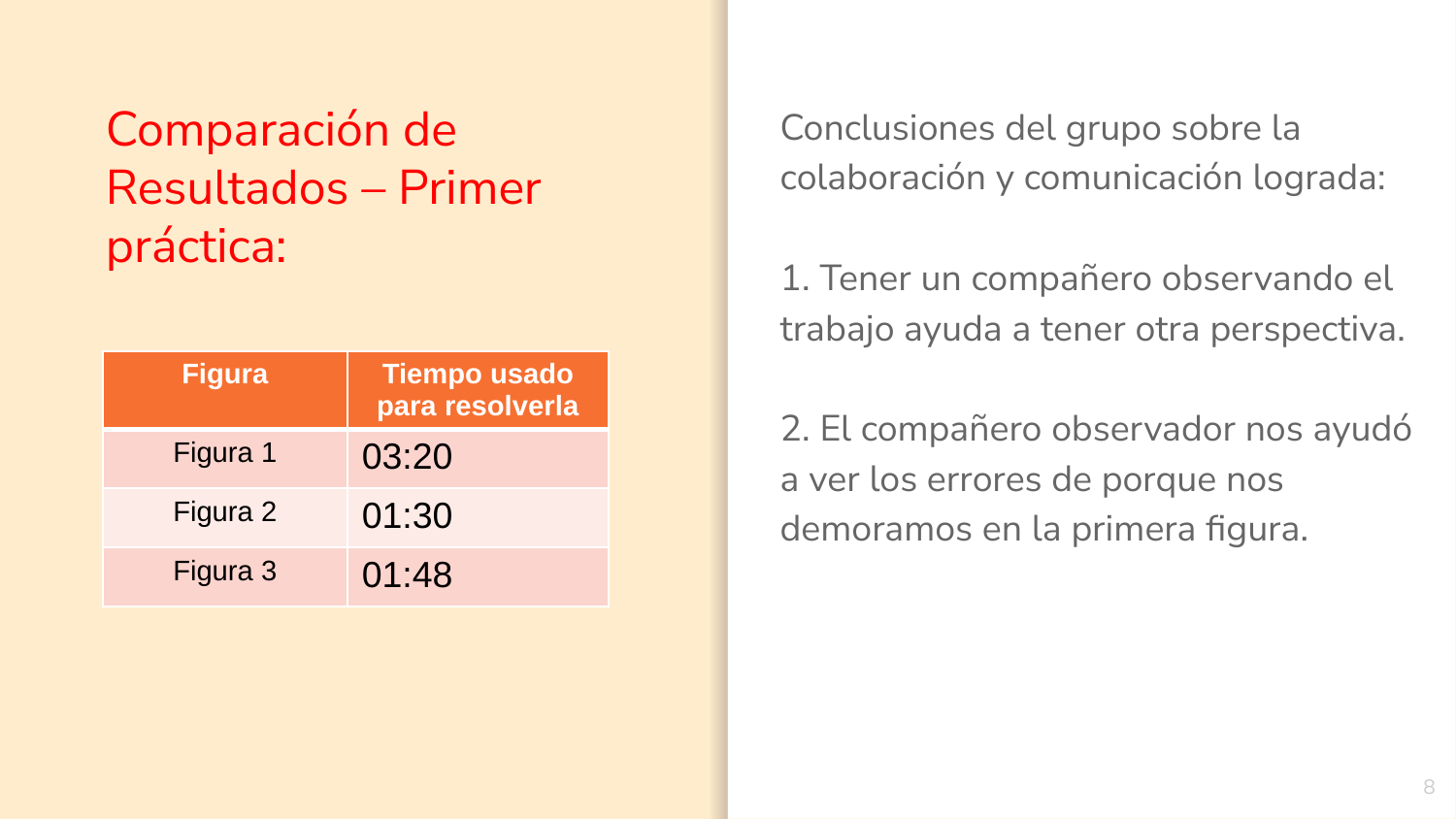

Comparación de Resultados – Primer práctica:
Conclusiones del grupo sobre la colaboración y comunicación lograda:

1. Tener un compañero observando el trabajo ayuda a tener otra perspectiva.

2. El compañero observador nos ayudó a ver los errores de porque nos demoramos en la primera figura.
| Figura | Tiempo usado para resolverla |
| --- | --- |
| Figura 1 | 03:20 |
| Figura 2 | 01:30 |
| Figura 3 | 01:48 |
8